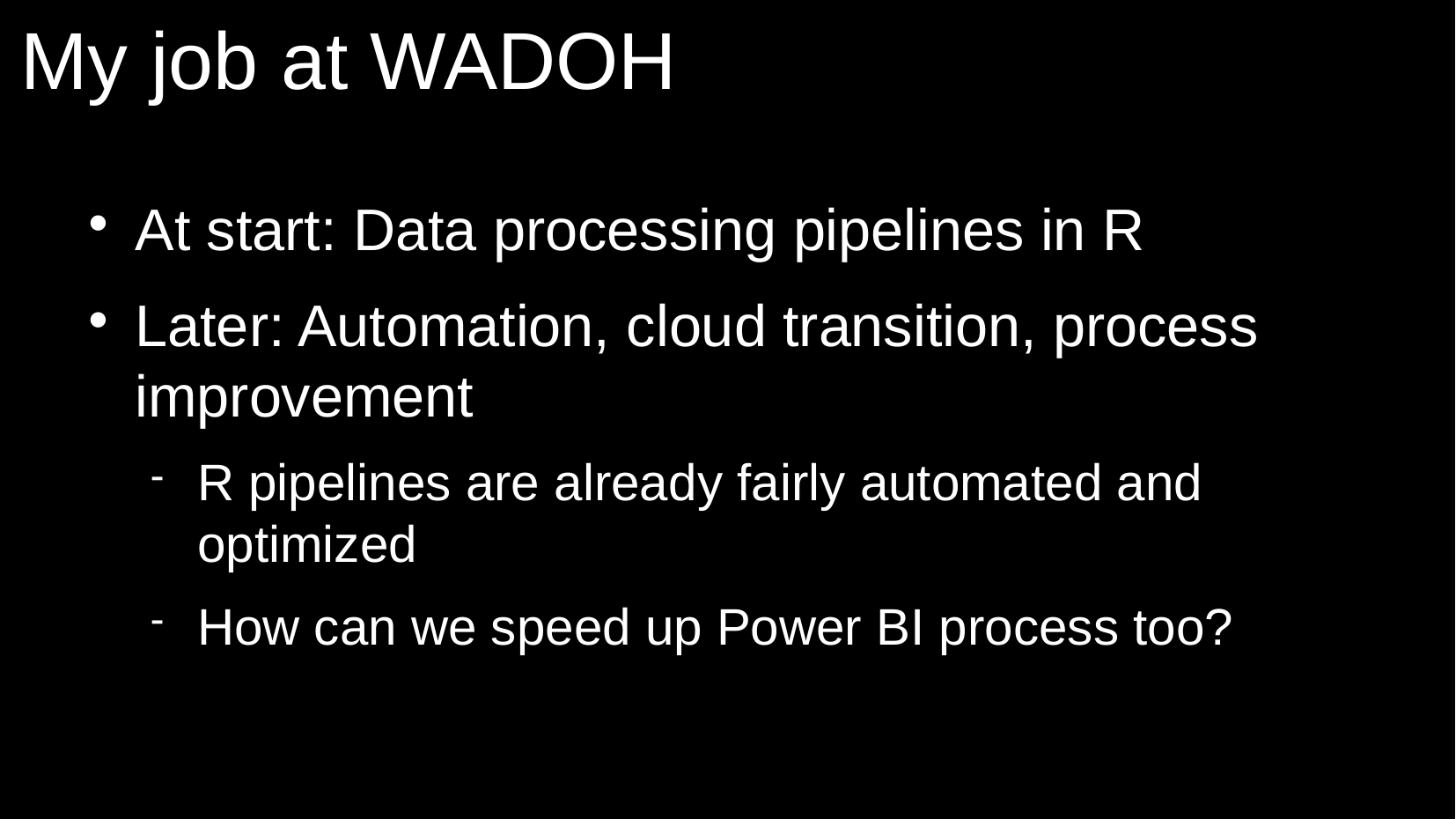

# My job at WADOH
At start: Data processing pipelines in R
Later: Automation, cloud transition, process improvement
R pipelines are already fairly automated and optimized
How can we speed up Power BI process too?
8